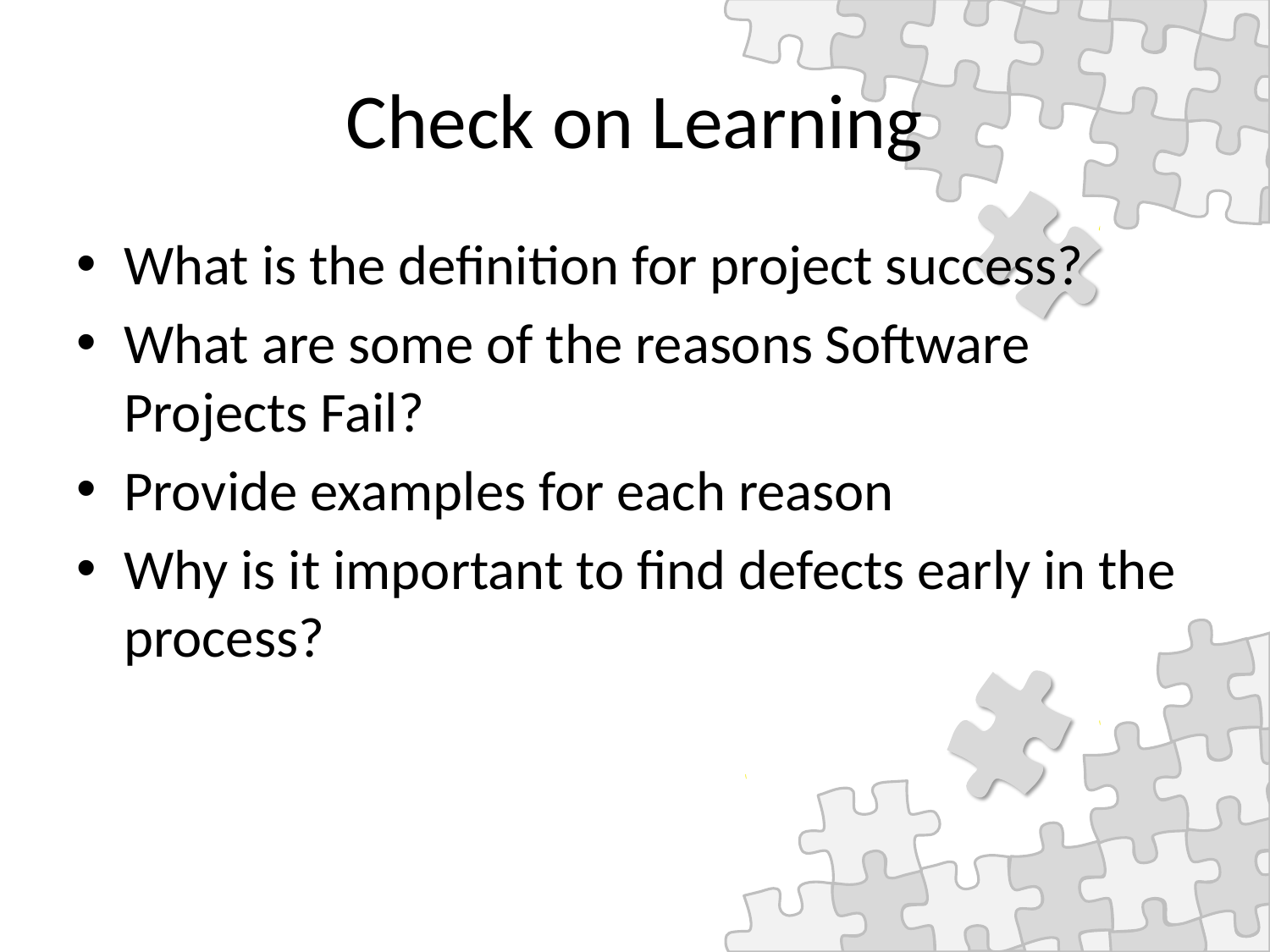

# Check on Learning
What is the definition for project success?
What are some of the reasons Software Projects Fail?
Provide examples for each reason
Why is it important to find defects early in the process?